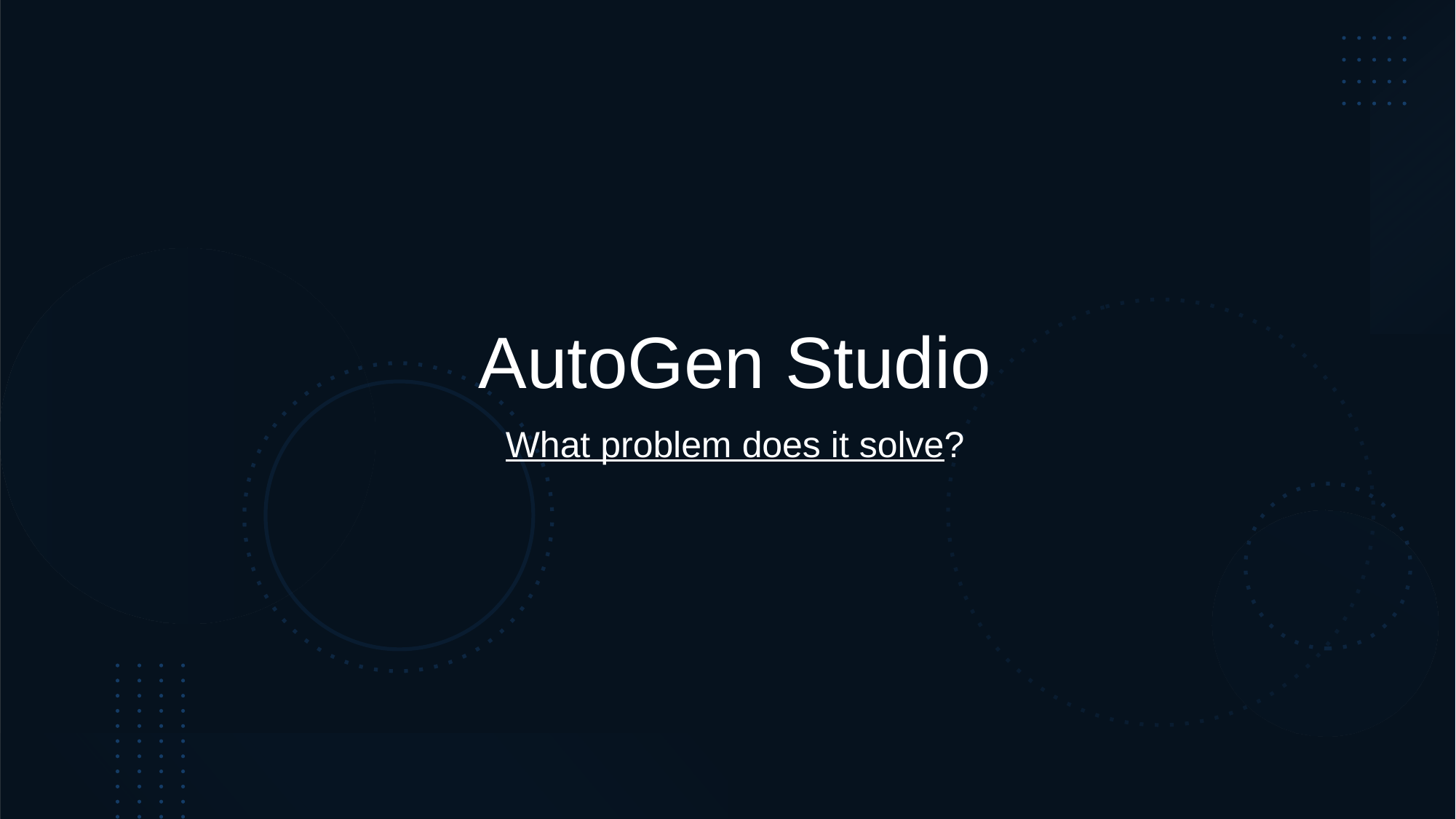

# AutoGen Studio

What problem does it solve?